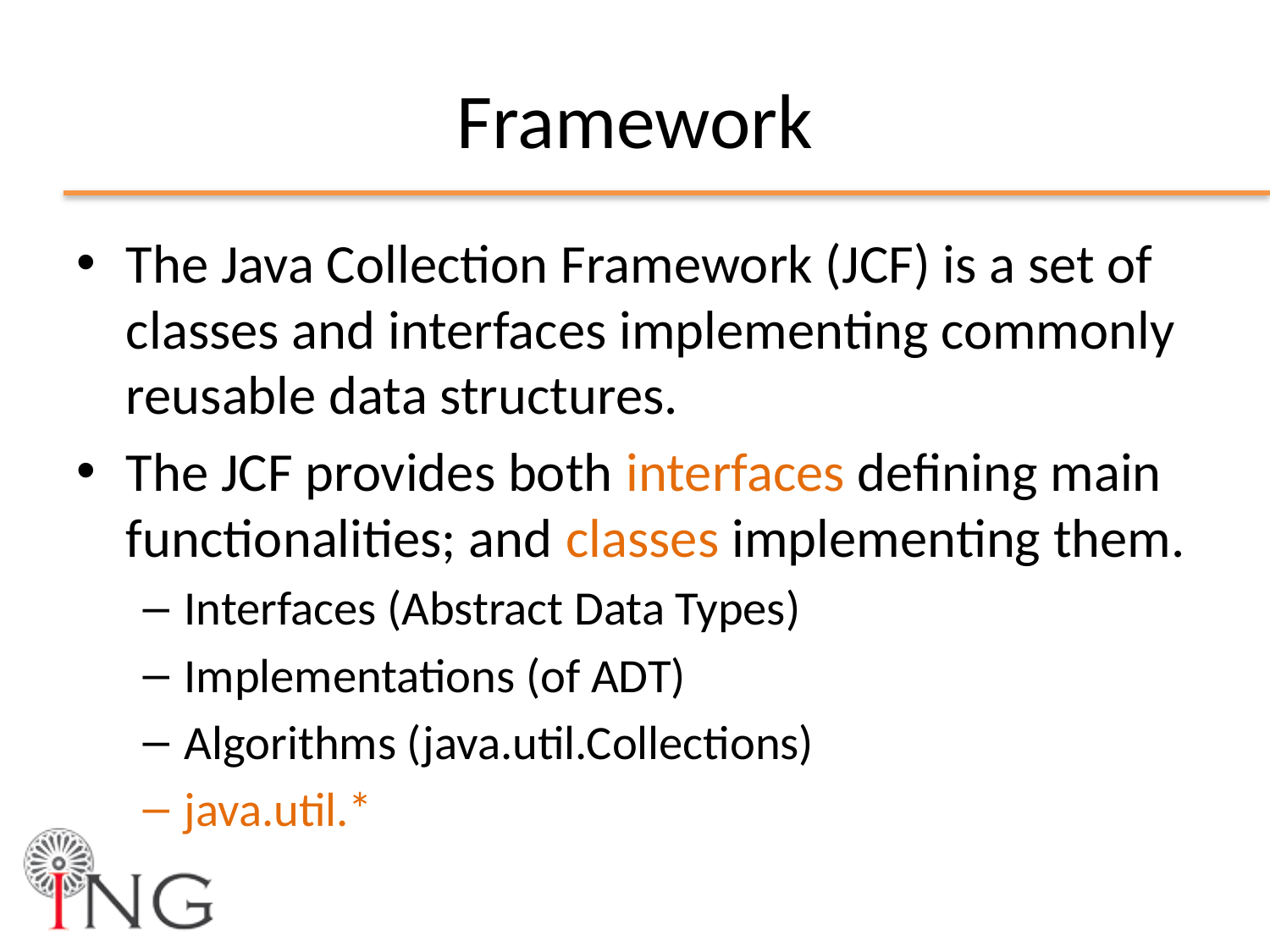

# Framework
The Java Collection Framework (JCF) is a set of classes and interfaces implementing commonly reusable data structures.
The JCF provides both interfaces defining main functionalities; and classes implementing them.
Interfaces (Abstract Data Types)
Implementations (of ADT)
Algorithms (java.util.Collections)
java.util.*